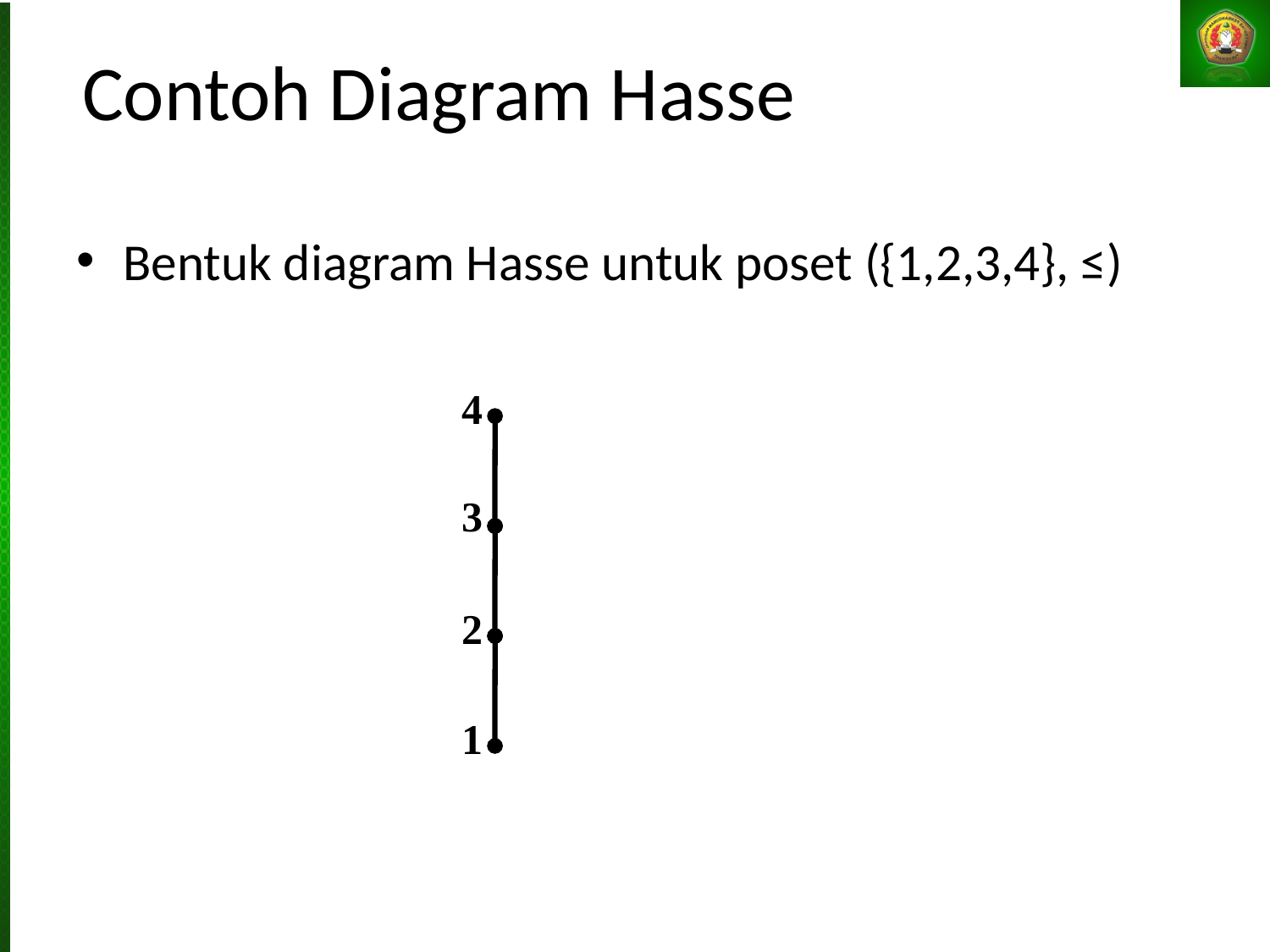

# Contoh Diagram Hasse
Bentuk diagram Hasse untuk poset ({1,2,3,4}, ≤)
4

3

2

1